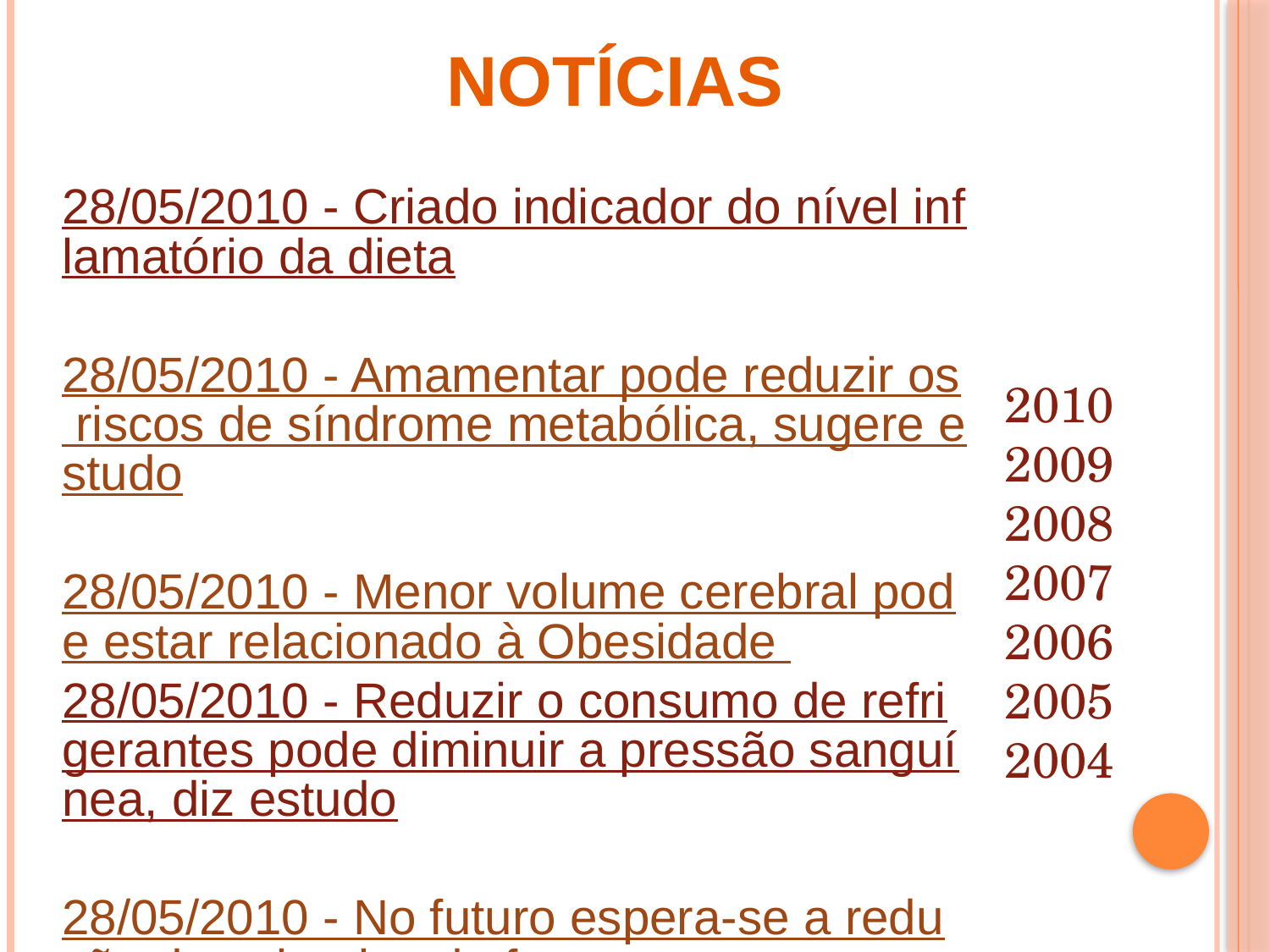

NOTÍCIAS
28/05/2010 - Criado indicador do nível inflamatório da dieta 28/05/2010 - Amamentar pode reduzir os riscos de síndrome metabólica, sugere estudo 28/05/2010 - Menor volume cerebral pode estar relacionado à Obesidade 28/05/2010 - Reduzir o consumo de refrigerantes pode diminuir a pressão sanguínea, diz estudo 28/05/2010 - No futuro espera-se a redução das alergias de forma segura e natural (Vídeo)

2010
2009
2008
2007
2006
2005
2004